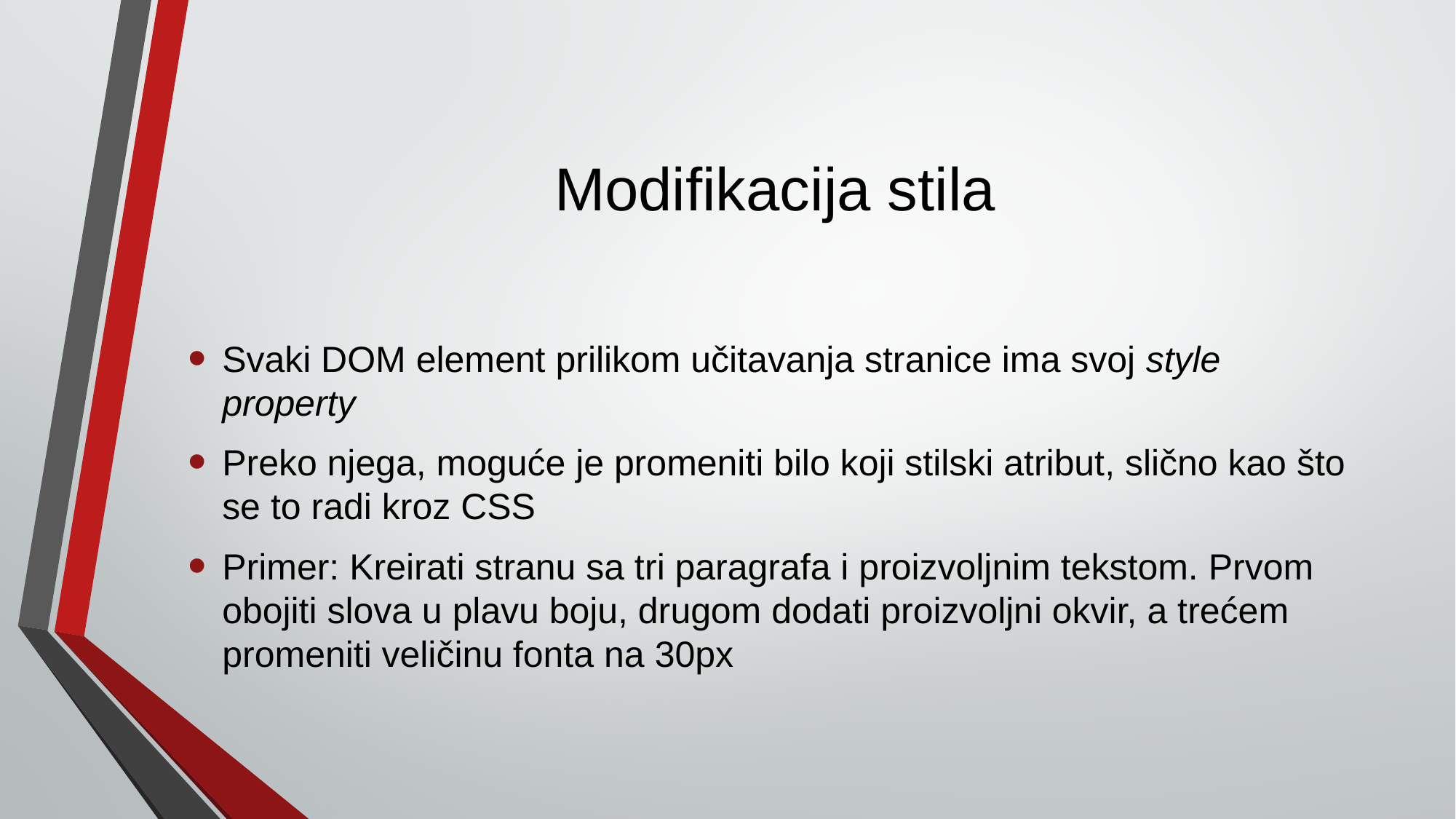

# Modifikacija stila
Svaki DOM element prilikom učitavanja stranice ima svoj style property
Preko njega, moguće je promeniti bilo koji stilski atribut, slično kao što se to radi kroz CSS
Primer: Kreirati stranu sa tri paragrafa i proizvoljnim tekstom. Prvom obojiti slova u plavu boju, drugom dodati proizvoljni okvir, a trećem promeniti veličinu fonta na 30px